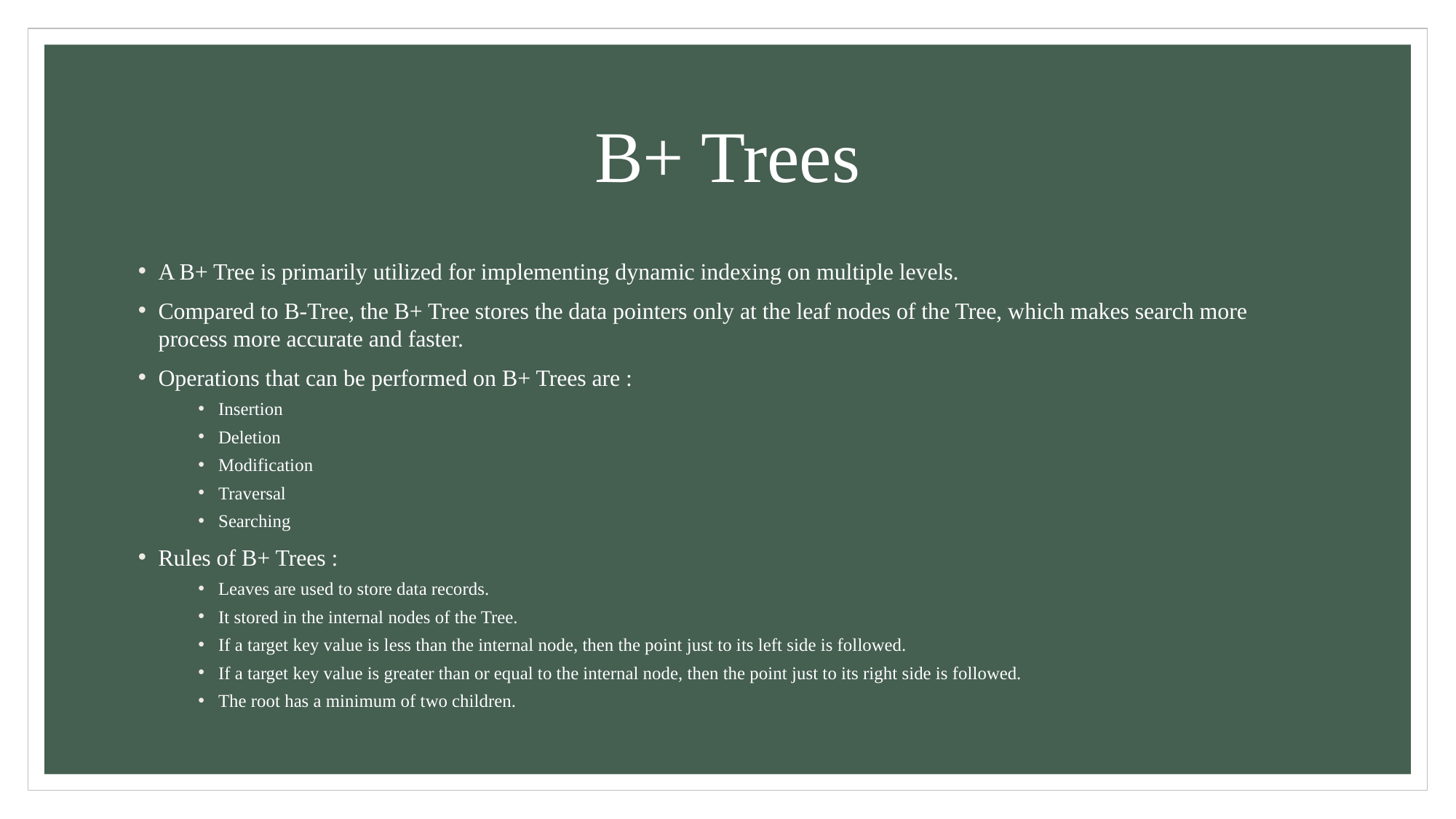

# B+ Trees
A B+ Tree is primarily utilized for implementing dynamic indexing on multiple levels.
Compared to B-Tree, the B+ Tree stores the data pointers only at the leaf nodes of the Tree, which makes search more process more accurate and faster.
Operations that can be performed on B+ Trees are :
Insertion
Deletion
Modification
Traversal
Searching
Rules of B+ Trees :
Leaves are used to store data records.
It stored in the internal nodes of the Tree.
If a target key value is less than the internal node, then the point just to its left side is followed.
If a target key value is greater than or equal to the internal node, then the point just to its right side is followed.
The root has a minimum of two children.